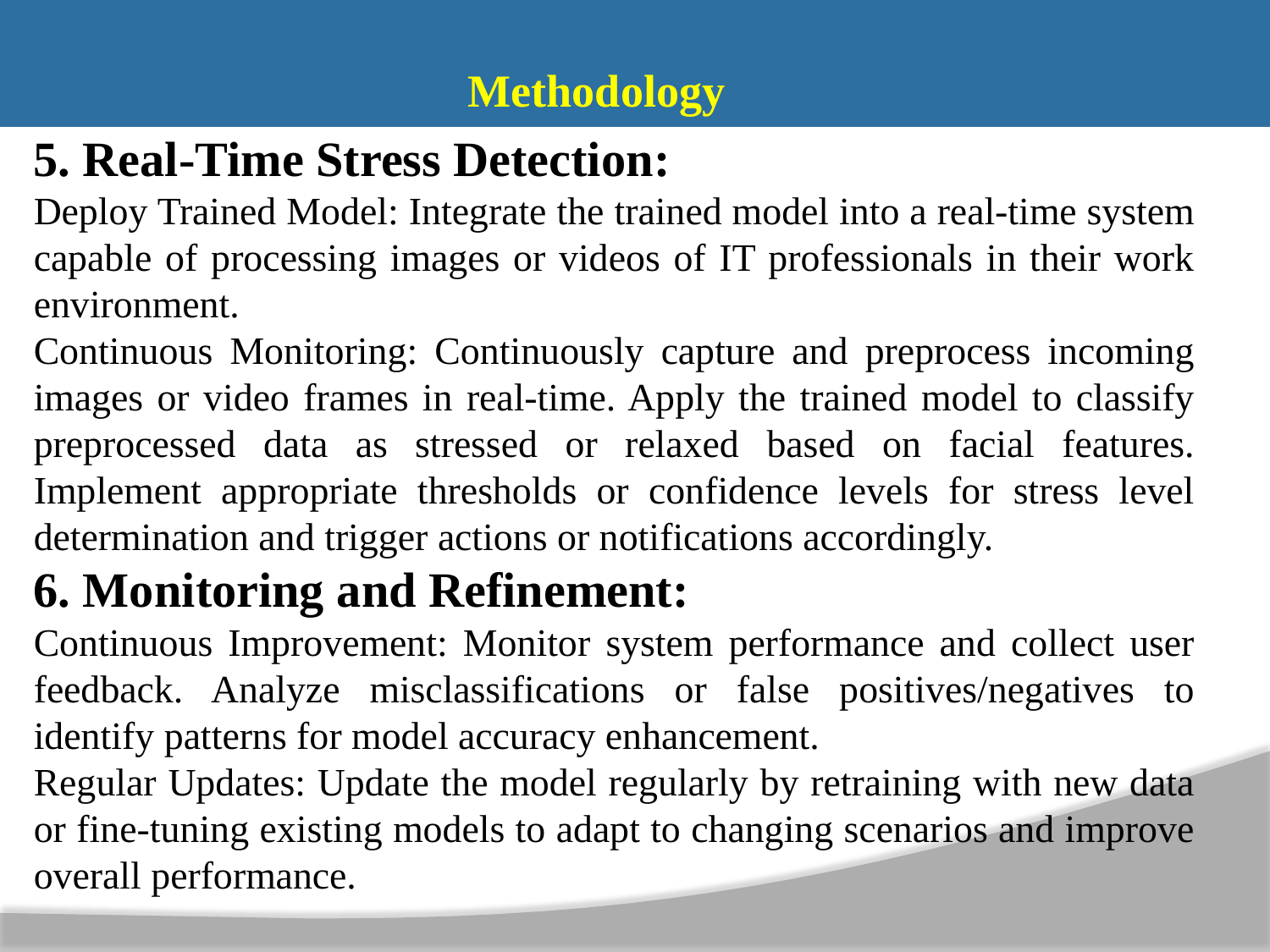

Methodology
5. Real-Time Stress Detection:
Deploy Trained Model: Integrate the trained model into a real-time system capable of processing images or videos of IT professionals in their work environment.
Continuous Monitoring: Continuously capture and preprocess incoming images or video frames in real-time. Apply the trained model to classify preprocessed data as stressed or relaxed based on facial features. Implement appropriate thresholds or confidence levels for stress level determination and trigger actions or notifications accordingly.
6. Monitoring and Refinement:
Continuous Improvement: Monitor system performance and collect user feedback. Analyze misclassifications or false positives/negatives to identify patterns for model accuracy enhancement.
Regular Updates: Update the model regularly by retraining with new data or fine-tuning existing models to adapt to changing scenarios and improve overall performance.